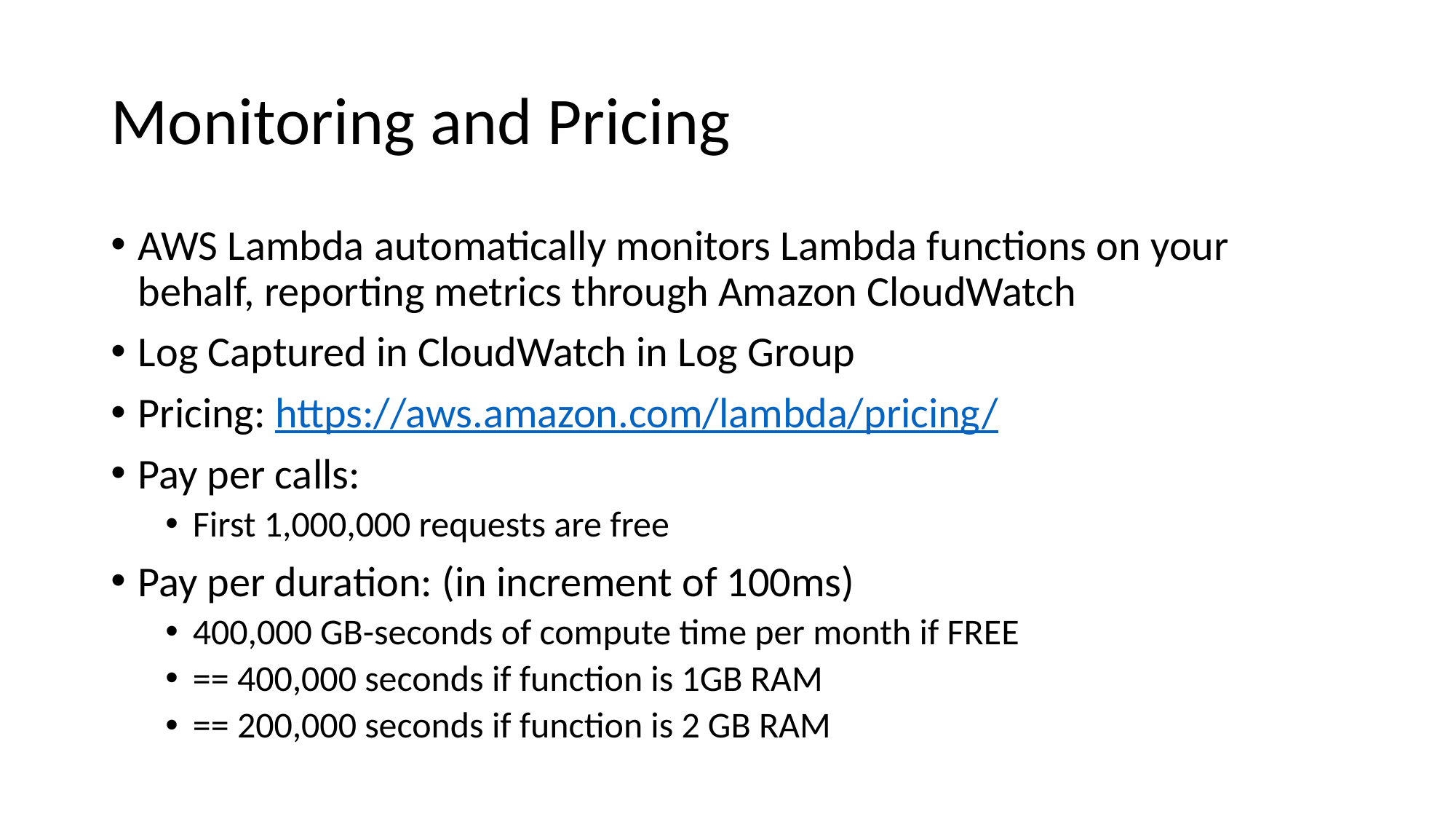

# Monitoring and Pricing
AWS Lambda automatically monitors Lambda functions on your behalf, reporting metrics through Amazon CloudWatch
Log Captured in CloudWatch in Log Group
Pricing: https://aws.amazon.com/lambda/pricing/
Pay per calls:
First 1,000,000 requests are free
Pay per duration: (in increment of 100ms)
400,000 GB-seconds of compute time per month if FREE
== 400,000 seconds if function is 1GB RAM
== 200,000 seconds if function is 2 GB RAM